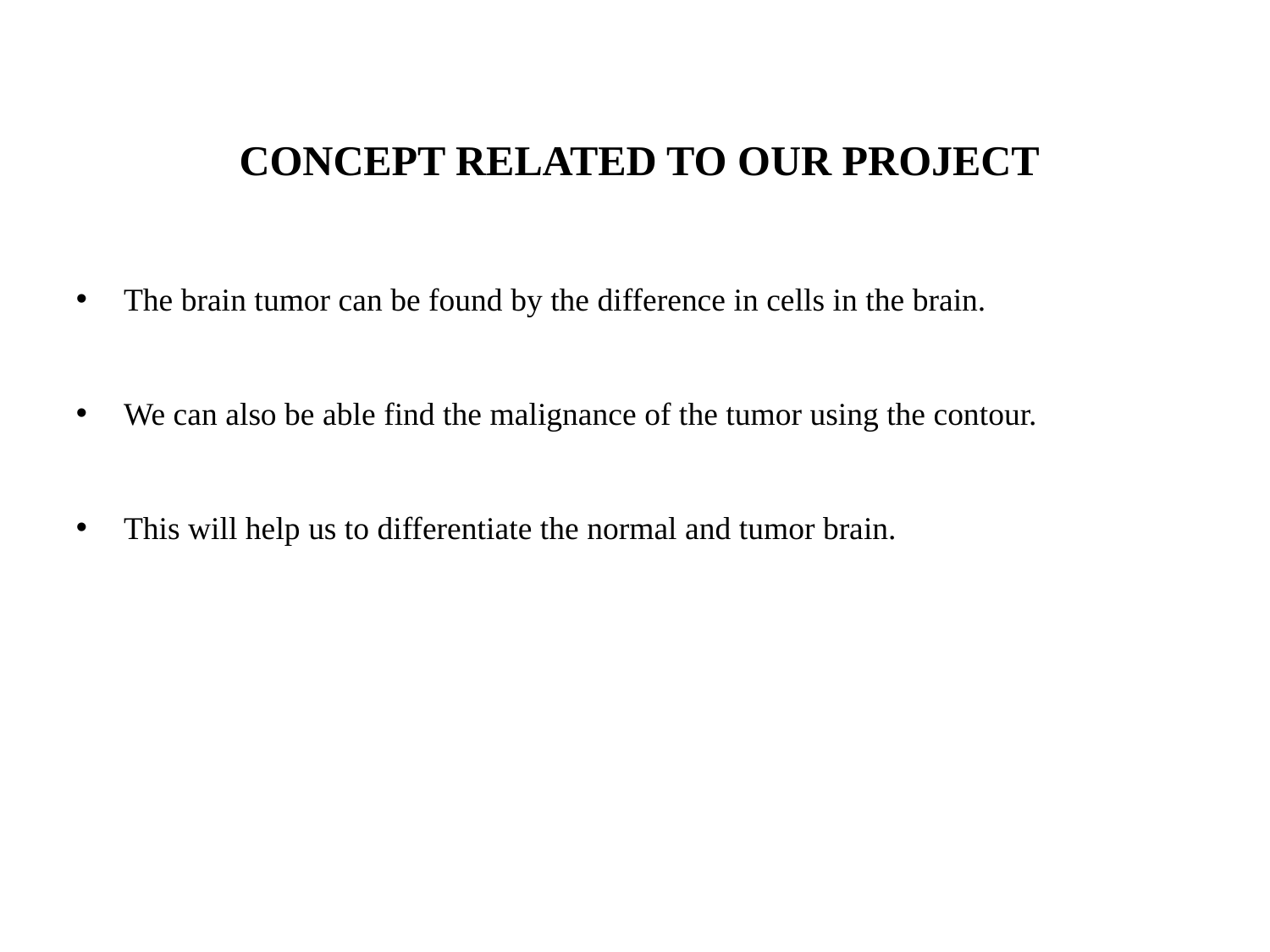

CONCEPT RELATED TO OUR PROJECT
The brain tumor can be found by the difference in cells in the brain.

We can also be able find the malignance of the tumor using the contour.

This will help us to differentiate the normal and tumor brain.